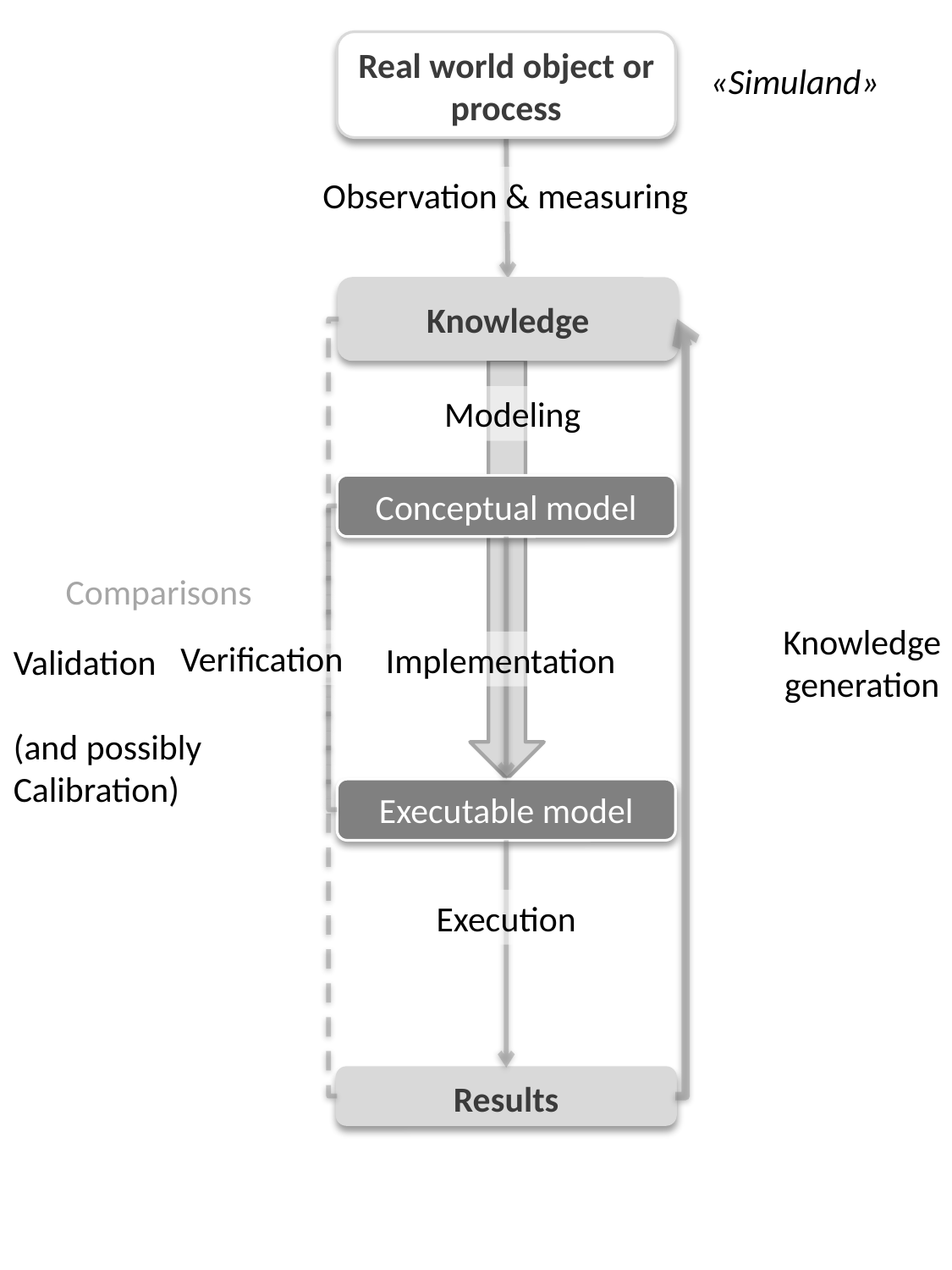

Real world object or process
«Simuland»
Observation & measuring
Knowledge

Modeling
Conceptual model
Comparisons
Knowledge
generation
Verification
Implementation
Validation

(and possibly
Calibration)
Executable model
Execution
Results